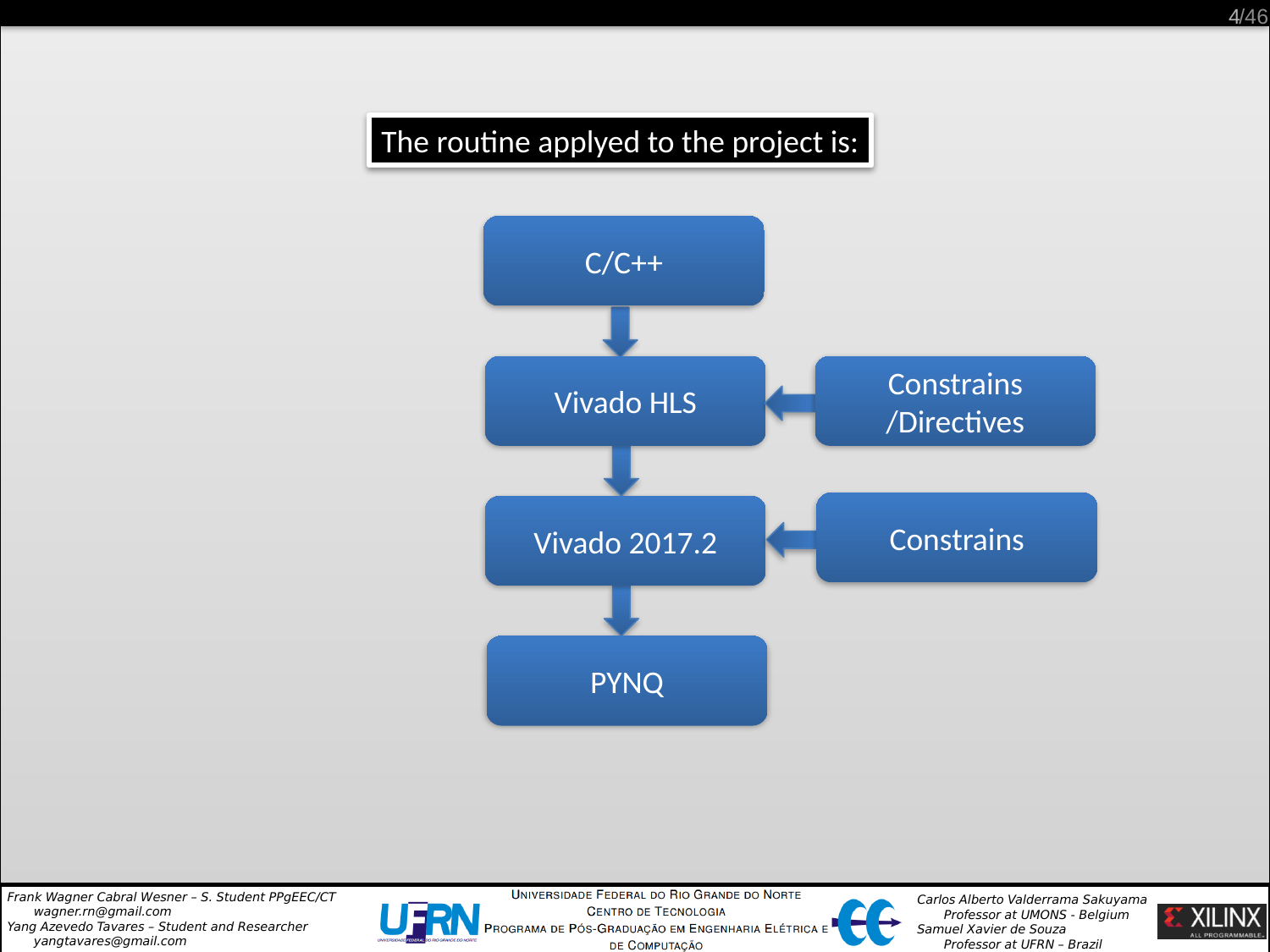

4
The routine applyed to the project is:
C/C++

Vivado HLS
Constrains /Directives

Constrains
Vivado 2017.2

PYNQ